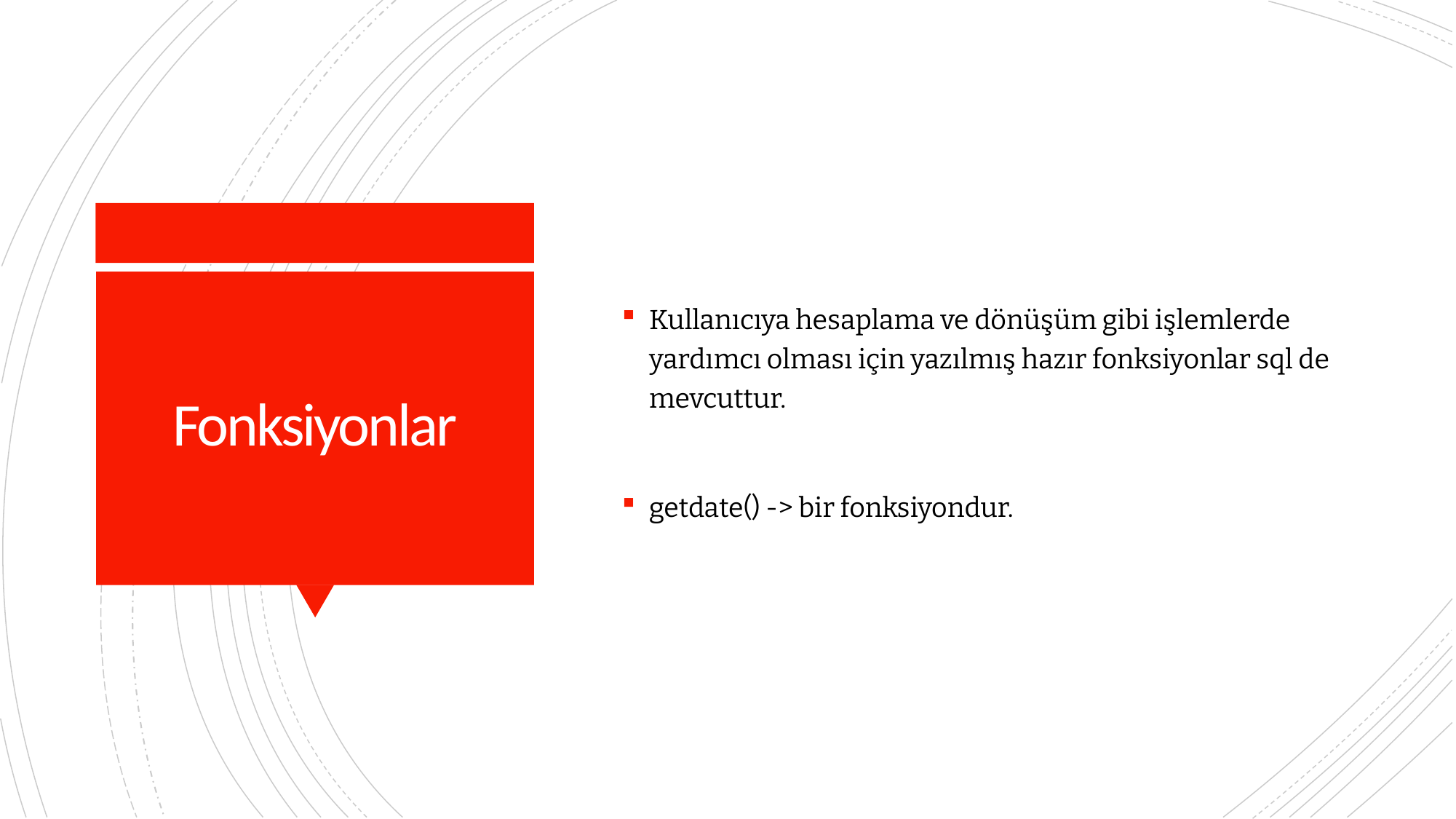

Kullanıcıya hesaplama ve dönüşüm gibi işlemlerde yardımcı olması için yazılmış hazır fonksiyonlar sql de mevcuttur.

getdate() -> bir fonksiyondur.
# Fonksiyonlar